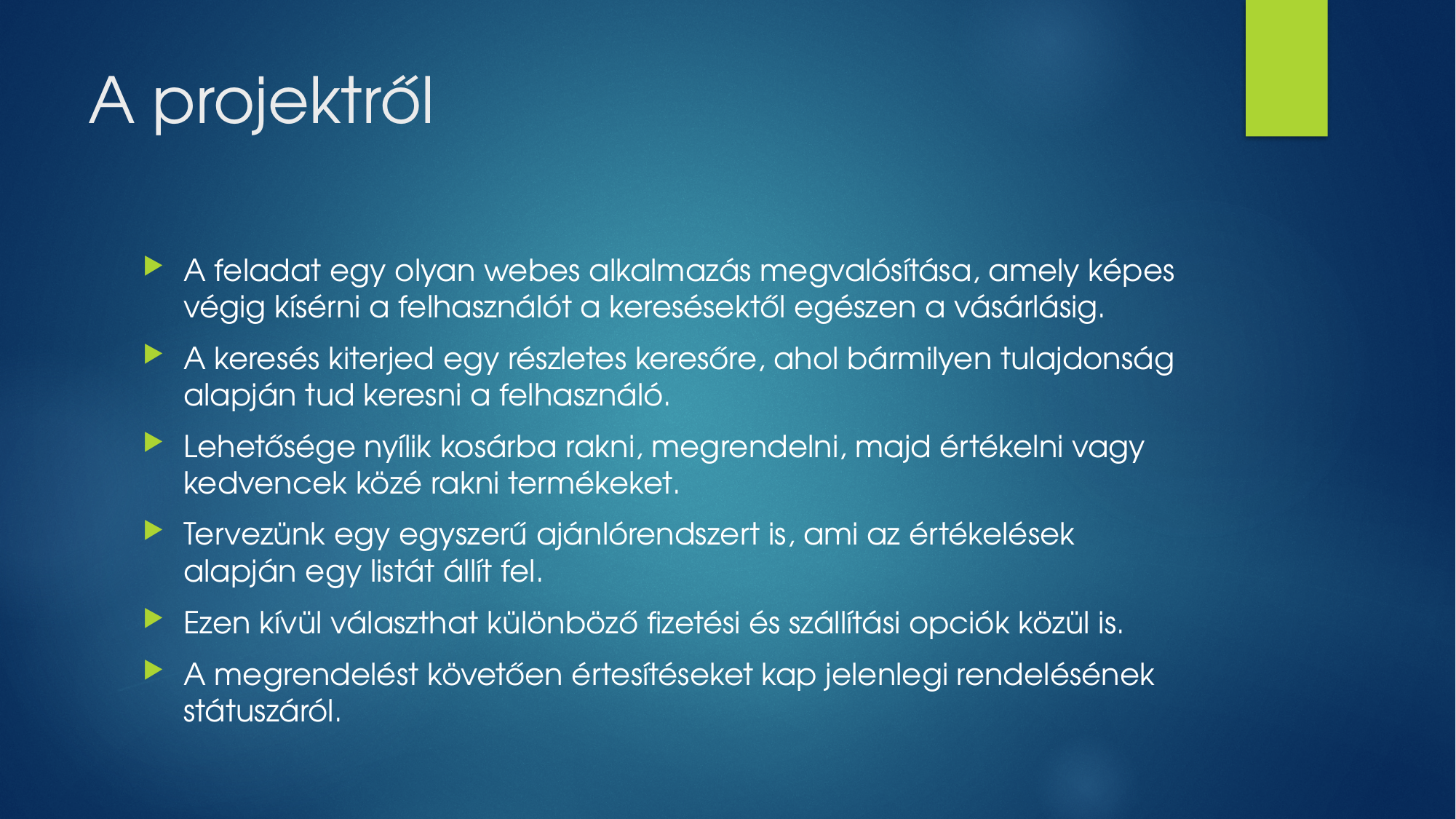

# A projektről
A feladat egy olyan webes alkalmazás megvalósítása, amely képes végig kísérni a felhasználót a keresésektől egészen a vásárlásig.
A keresés kiterjed egy részletes keresőre, ahol bármilyen tulajdonság alapján tud keresni a felhasználó.
Lehetősége nyílik kosárba rakni, megrendelni, majd értékelni vagy kedvencek közé rakni termékeket.
Tervezünk egy egyszerű ajánlórendszert is, ami az értékelések alapján egy listát állít fel.
Ezen kívül választhat különböző fizetési és szállítási opciók közül is.
A megrendelést követően értesítéseket kap jelenlegi rendelésének státuszáról.